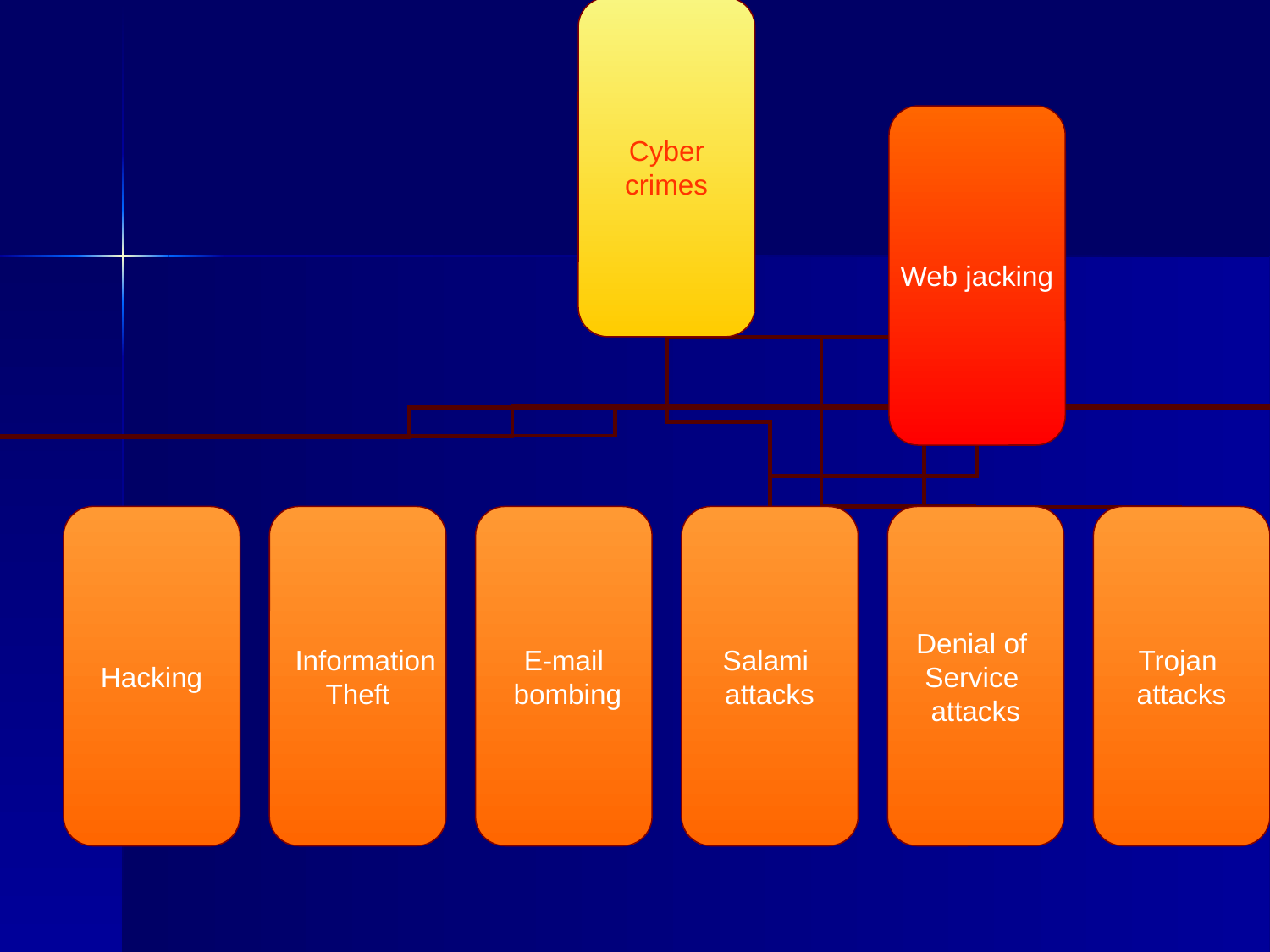

Cyber crimes
Web jacking
Hacking
  Information
Theft
E-mail
 bombing
Salami
attacks
Denial of
Service
attacks
Trojan
attacks